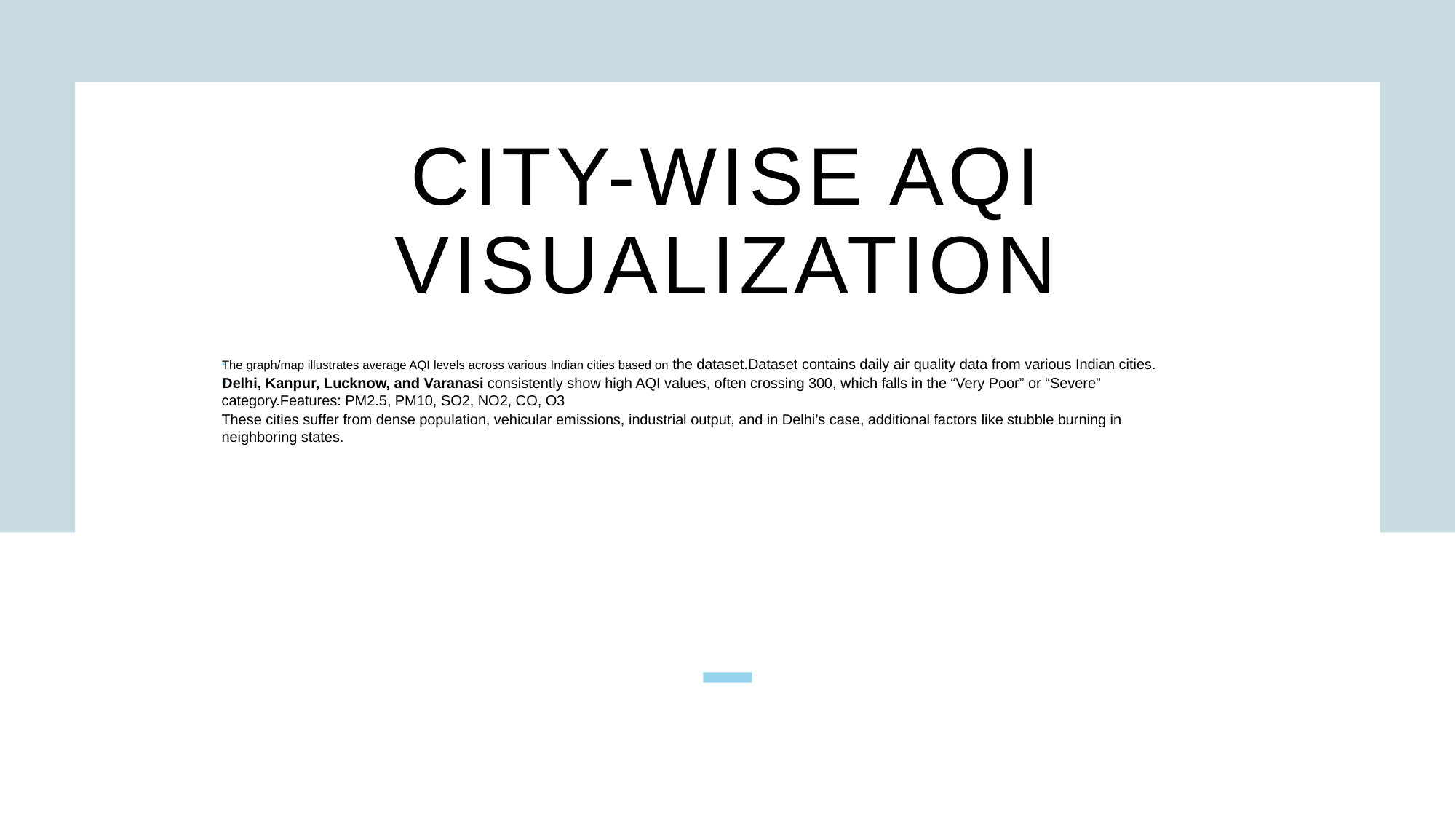

# City-wise AQI Visualization
The graph/map illustrates average AQI levels across various Indian cities based on the dataset.Dataset contains daily air quality data from various Indian cities.
Delhi, Kanpur, Lucknow, and Varanasi consistently show high AQI values, often crossing 300, which falls in the “Very Poor” or “Severe” category.Features: PM2.5, PM10, SO2, NO2, CO, O3
These cities suffer from dense population, vehicular emissions, industrial output, and in Delhi’s case, additional factors like stubble burning in neighboring states.